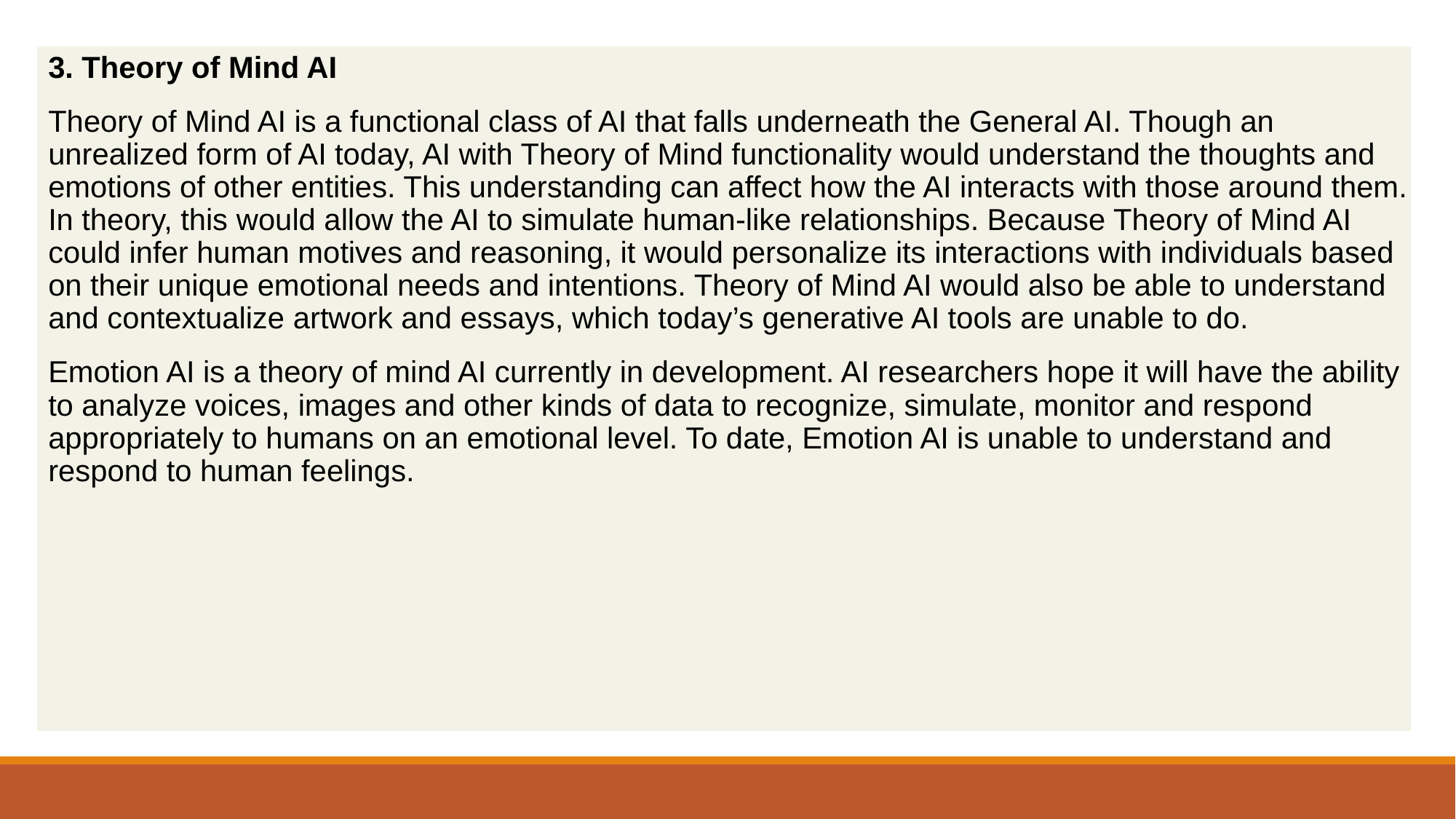

3. Theory of Mind AI
Theory of Mind AI is a functional class of AI that falls underneath the General AI. Though an unrealized form of AI today, AI with Theory of Mind functionality would understand the thoughts and emotions of other entities. This understanding can affect how the AI interacts with those around them. In theory, this would allow the AI to simulate human-like relationships. Because Theory of Mind AI could infer human motives and reasoning, it would personalize its interactions with individuals based on their unique emotional needs and intentions. Theory of Mind AI would also be able to understand and contextualize artwork and essays, which today’s generative AI tools are unable to do.
Emotion AI is a theory of mind AI currently in development. AI researchers hope it will have the ability to analyze voices, images and other kinds of data to recognize, simulate, monitor and respond appropriately to humans on an emotional level. To date, Emotion AI is unable to understand and respond to human feelings.